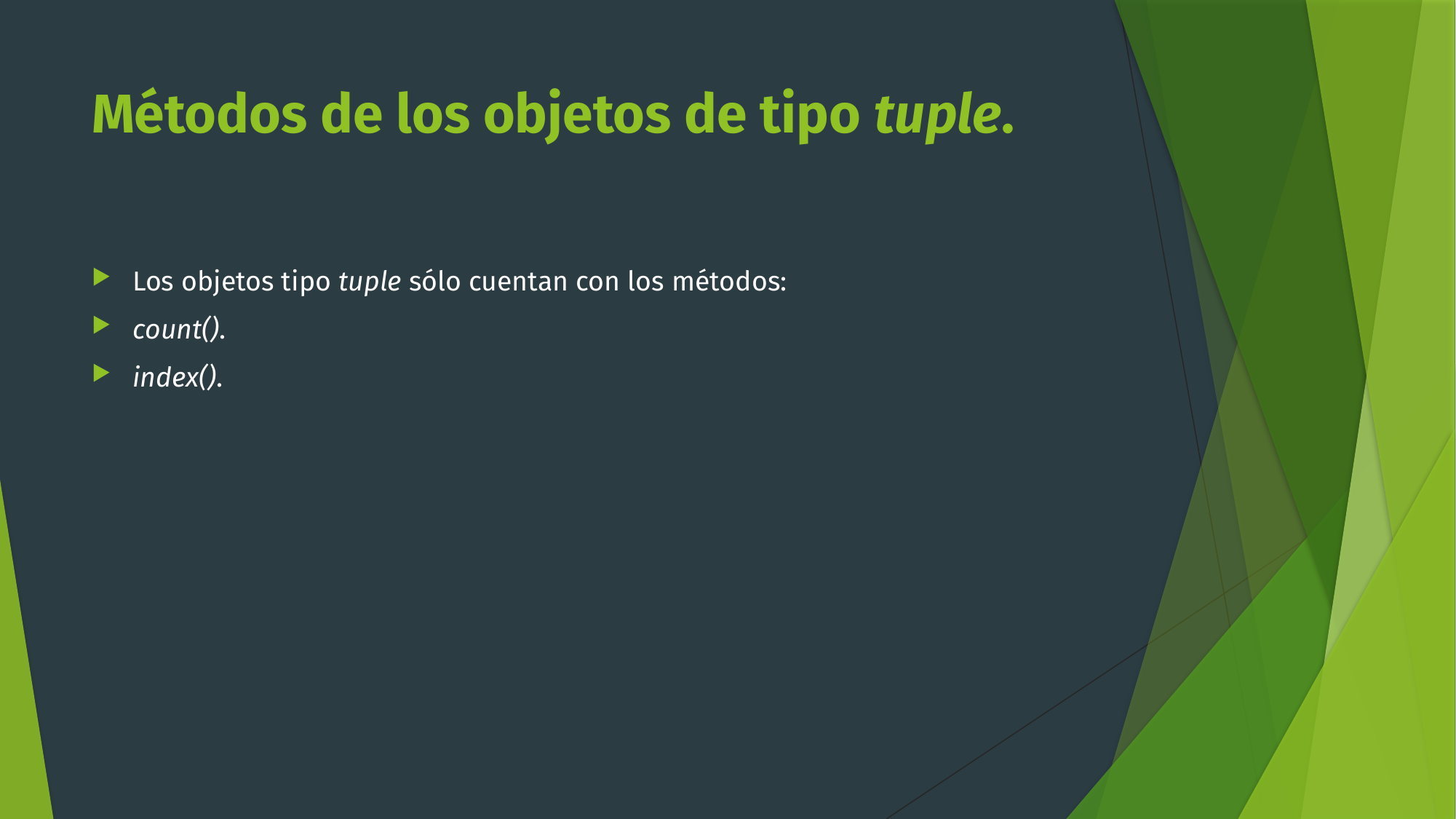

# Métodos de los objetos de tipo tuple.
Los objetos tipo tuple sólo cuentan con los métodos:
count().
index().